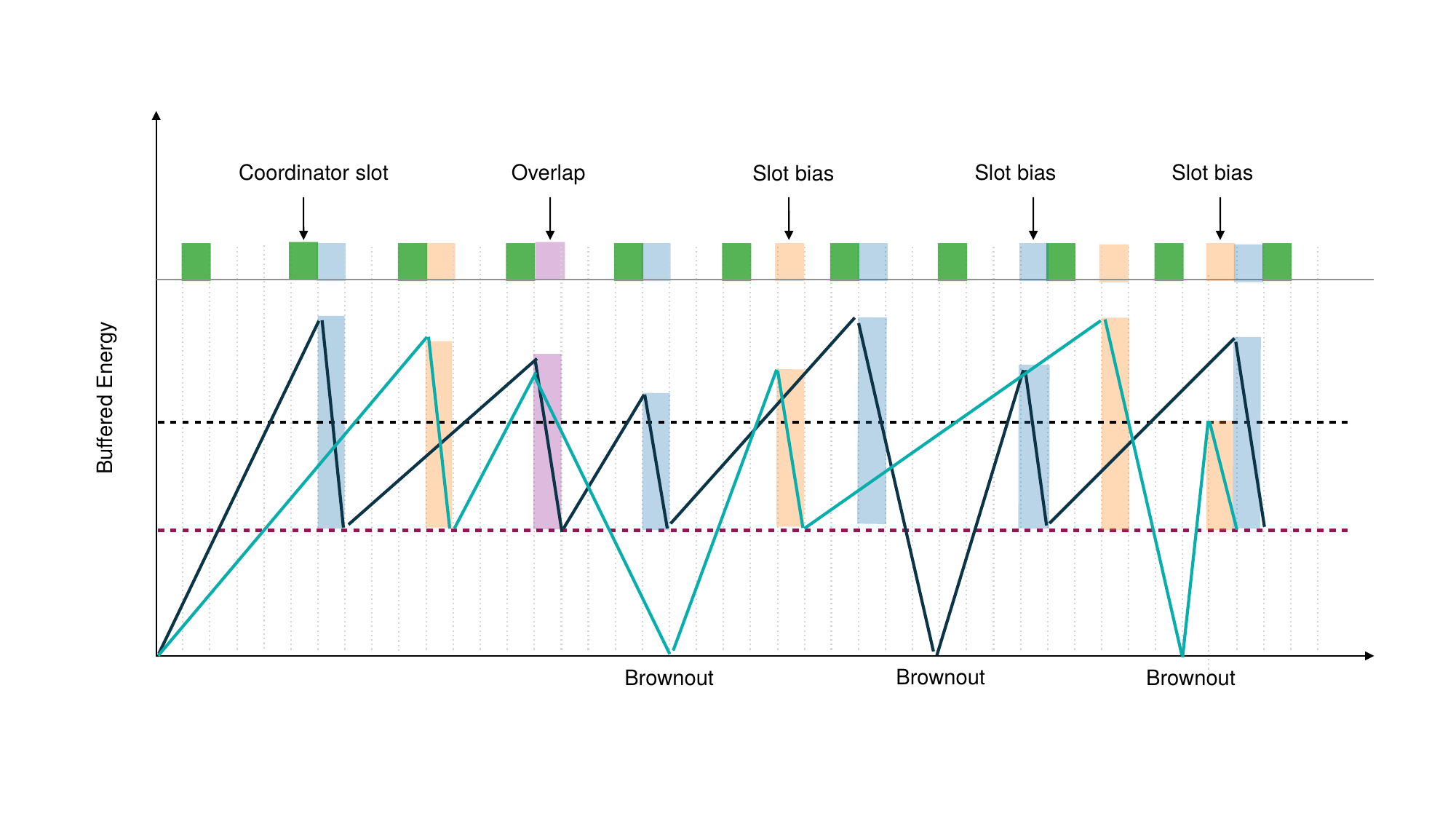

Slot bias
Slot bias
Coordinator slot
Overlap
Slot bias

Buffered Energy

Brownout
Brownout
Brownout